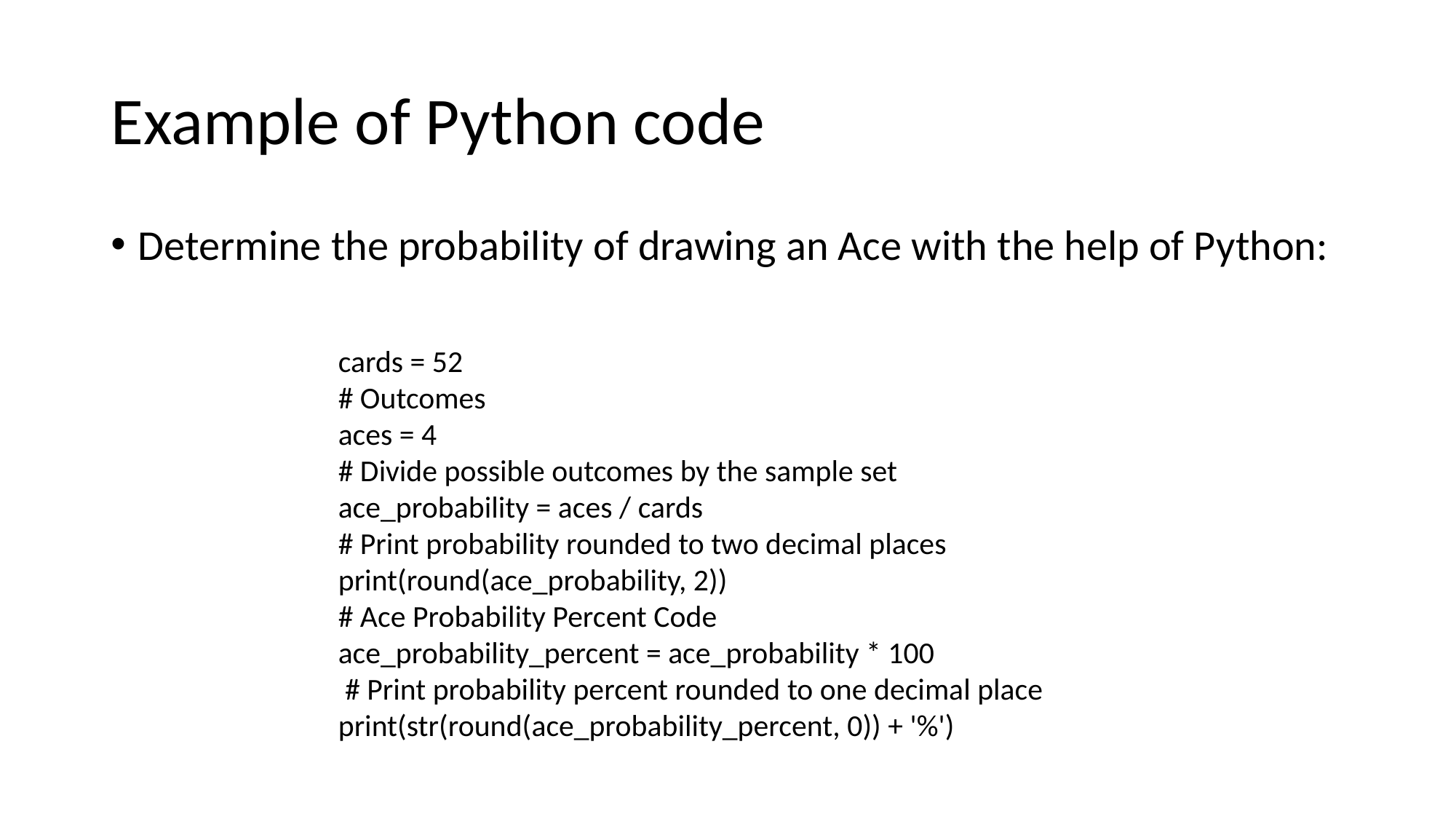

# Example of Python code
Determine the probability of drawing an Ace with the help of Python:
cards = 52
# Outcomes
aces = 4
# Divide possible outcomes by the sample set ace_probability = aces / cards
# Print probability rounded to two decimal places print(round(ace_probability, 2))
# Ace Probability Percent Code
ace_probability_percent = ace_probability * 100
 # Print probability percent rounded to one decimal place print(str(round(ace_probability_percent, 0)) + '%')